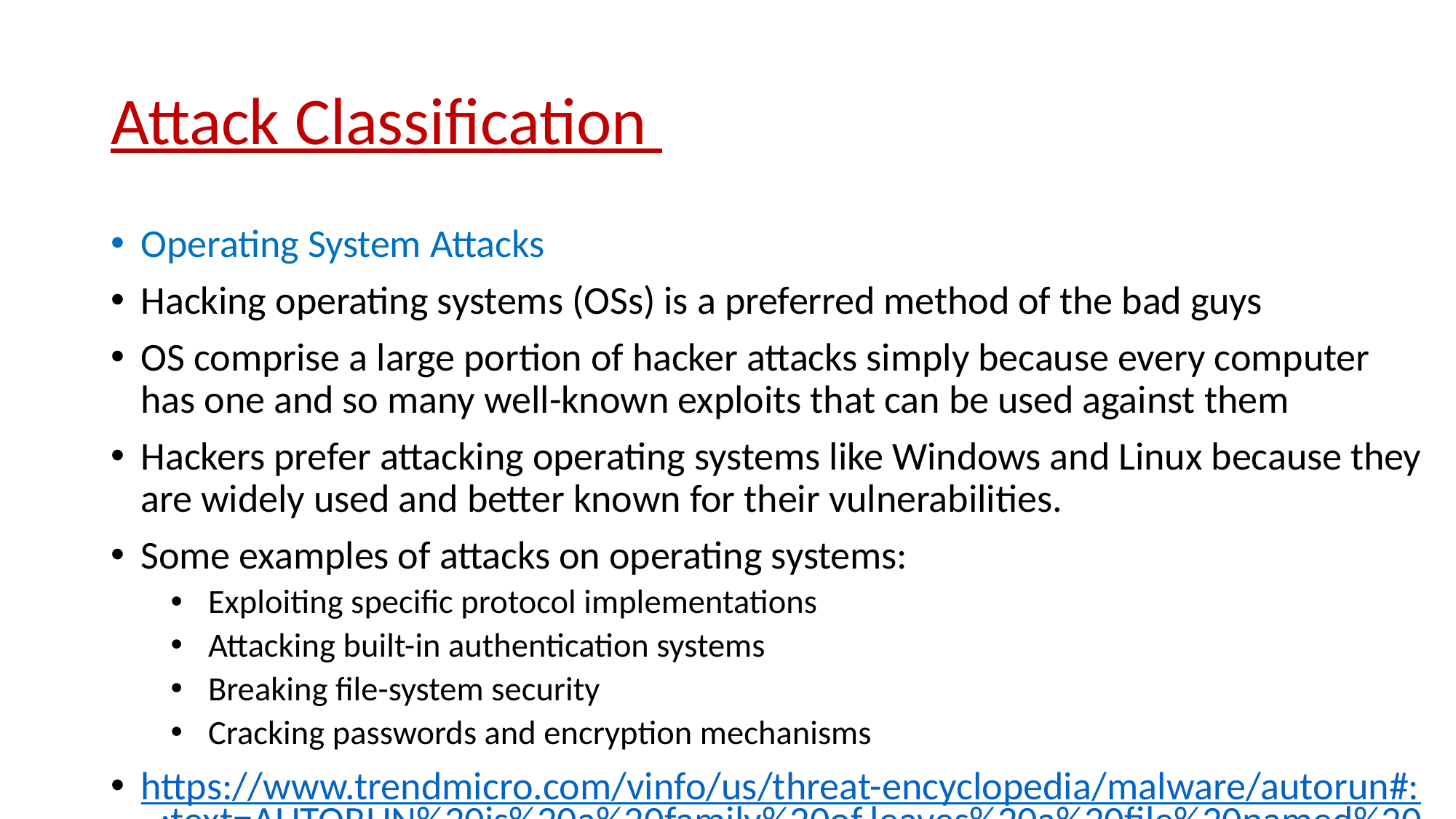

# Attack Classification
Operating System Attacks
Hacking operating systems (OSs) is a preferred method of the bad guys
OS comprise a large portion of hacker attacks simply because every computer has one and so many well-known exploits that can be used against them
Hackers prefer attacking operating systems like Windows and Linux because they are widely used and better known for their vulnerabilities.
Some examples of attacks on operating systems:
 Exploiting specific protocol implementations
 Attacking built-in authentication systems
 Breaking file-system security
 Cracking passwords and encryption mechanisms
https://www.trendmicro.com/vinfo/us/threat-encyclopedia/malware/autorun#:~:text=AUTORUN%20is%20a%20family%20of,leaves%20a%20file%20named%20AUTORUN.&text=This%20file%20is%20used%20to,the%20infected%20drive%20is%20accessed.